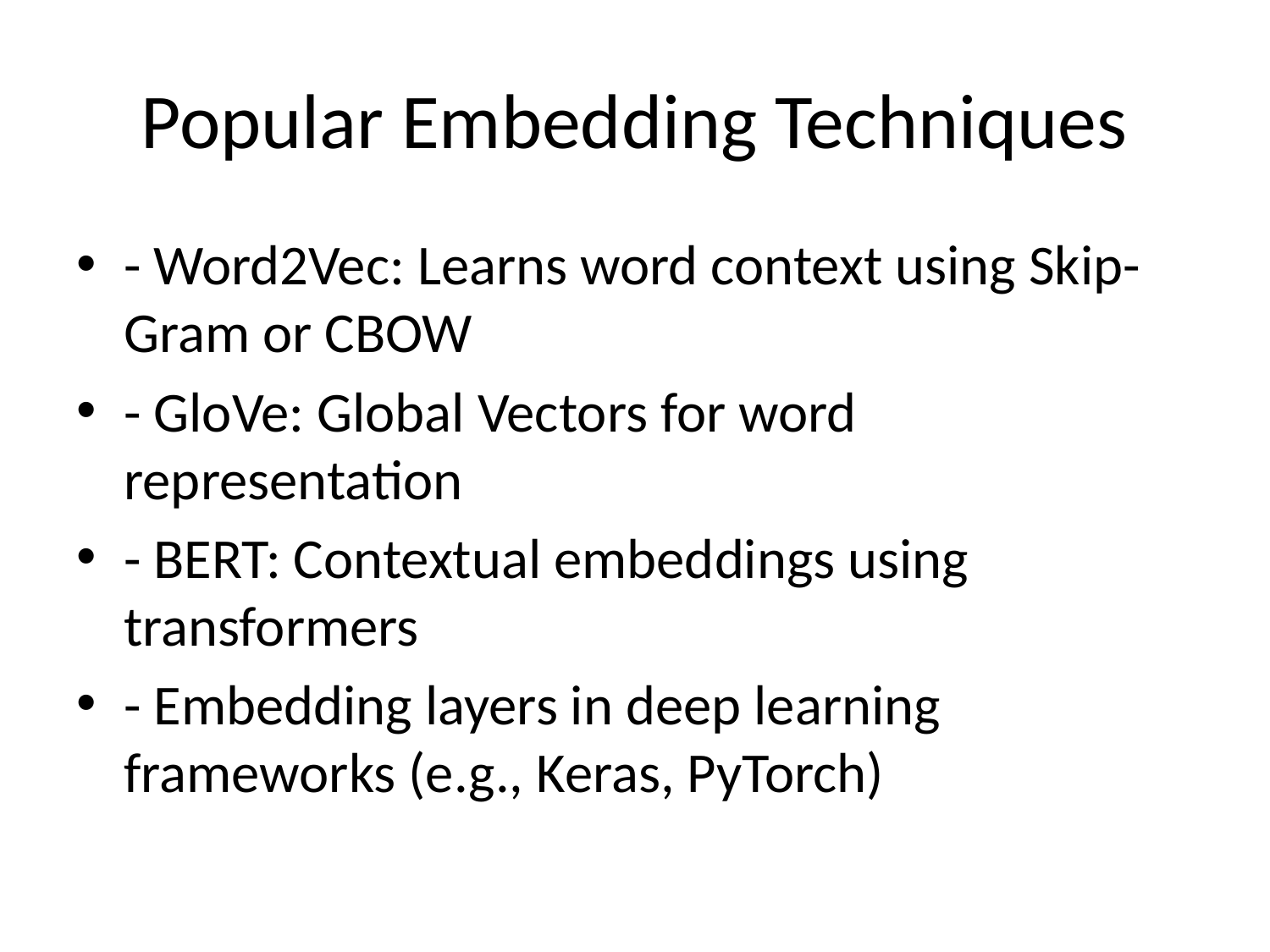

# Popular Embedding Techniques
- Word2Vec: Learns word context using Skip-Gram or CBOW
- GloVe: Global Vectors for word representation
- BERT: Contextual embeddings using transformers
- Embedding layers in deep learning frameworks (e.g., Keras, PyTorch)